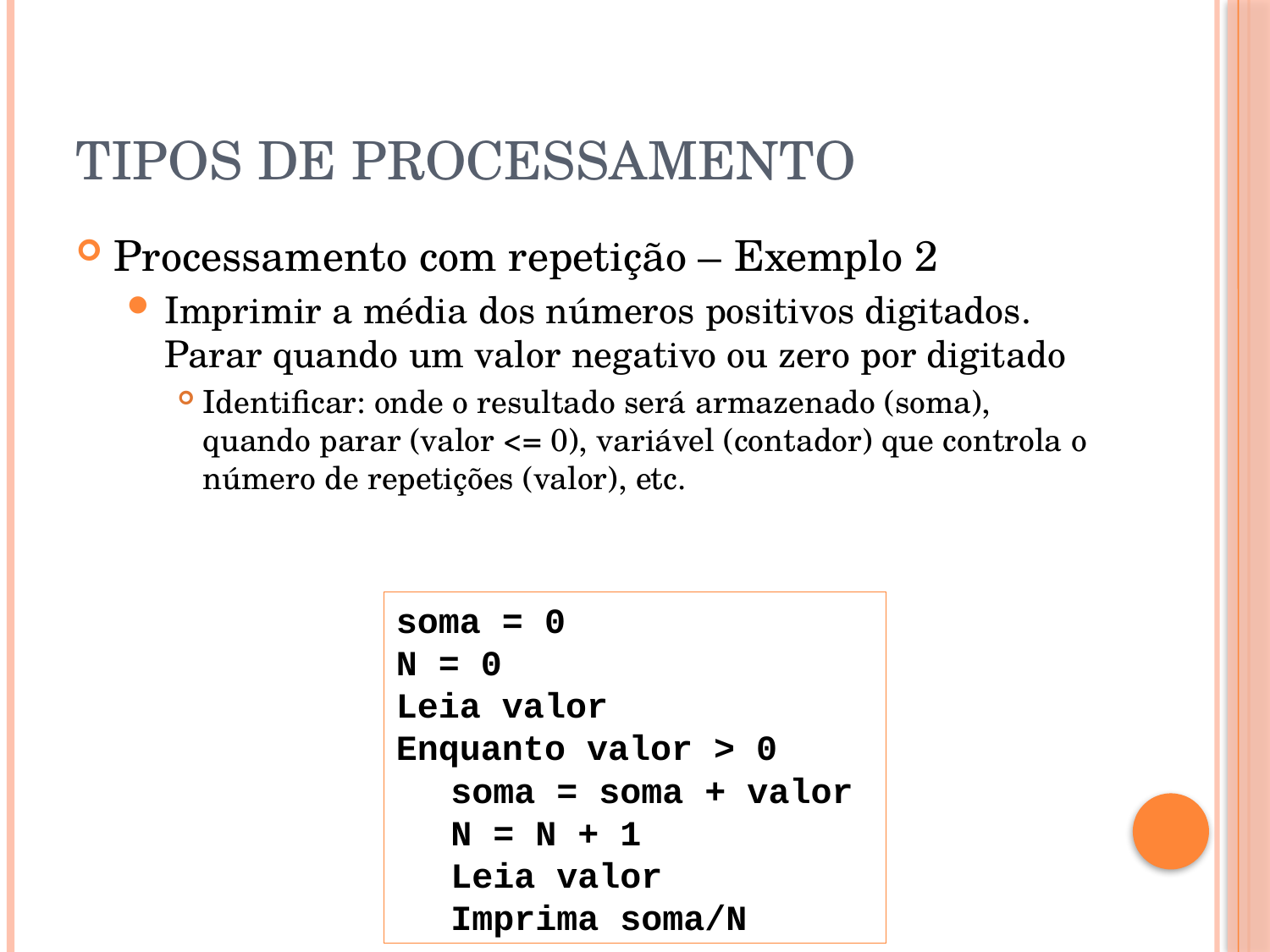

# Tipos de processamento
Processamento com repetição – Exemplo 2
Imprimir a média dos números positivos digitados. Parar quando um valor negativo ou zero por digitado
Identificar: onde o resultado será armazenado (soma), quando parar (valor <= 0), variável (contador) que controla o número de repetições (valor), etc.

soma = 0
N = 0
Leia valor
Enquanto valor > 0
soma = soma + valor
N = N + 1
Leia valor
Imprima soma/N